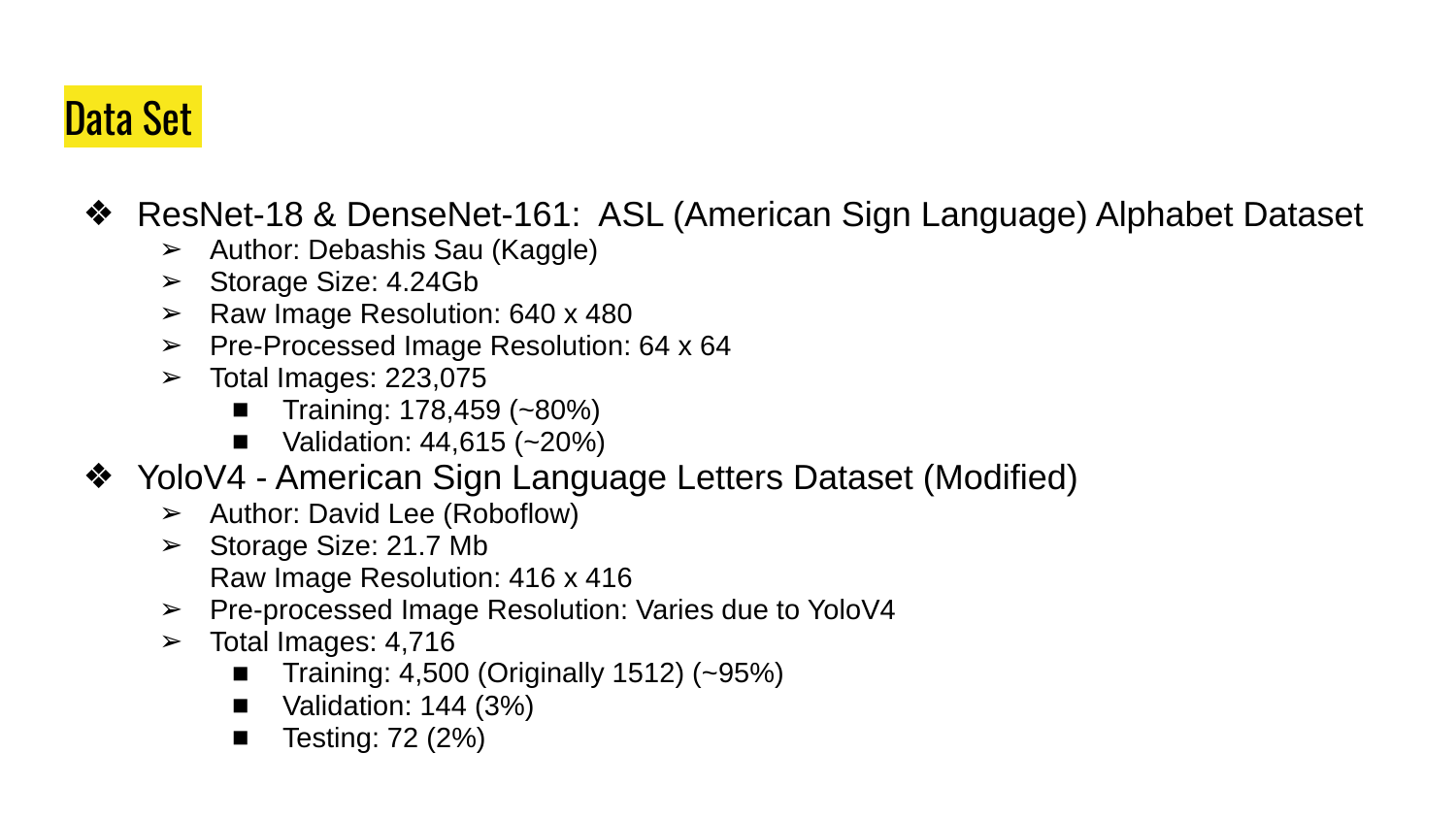

# Data Set
ResNet-18 & DenseNet-161:  ASL (American Sign Language) Alphabet Dataset
Author: Debashis Sau (Kaggle)
Storage Size: 4.24Gb
Raw Image Resolution: 640 x 480
Pre-Processed Image Resolution: 64 x 64
Total Images: 223,075
Training: 178,459 (~80%)
Validation: 44,615 (~20%)
YoloV4 - American Sign Language Letters Dataset (Modified)
Author: David Lee (Roboflow)
Storage Size: 21.7 Mb
Raw Image Resolution: 416 x 416
Pre-processed Image Resolution: Varies due to YoloV4
Total Images: 4,716
Training: 4,500 (Originally 1512) (~95%)
Validation: 144 (3%)
Testing: 72 (2%)